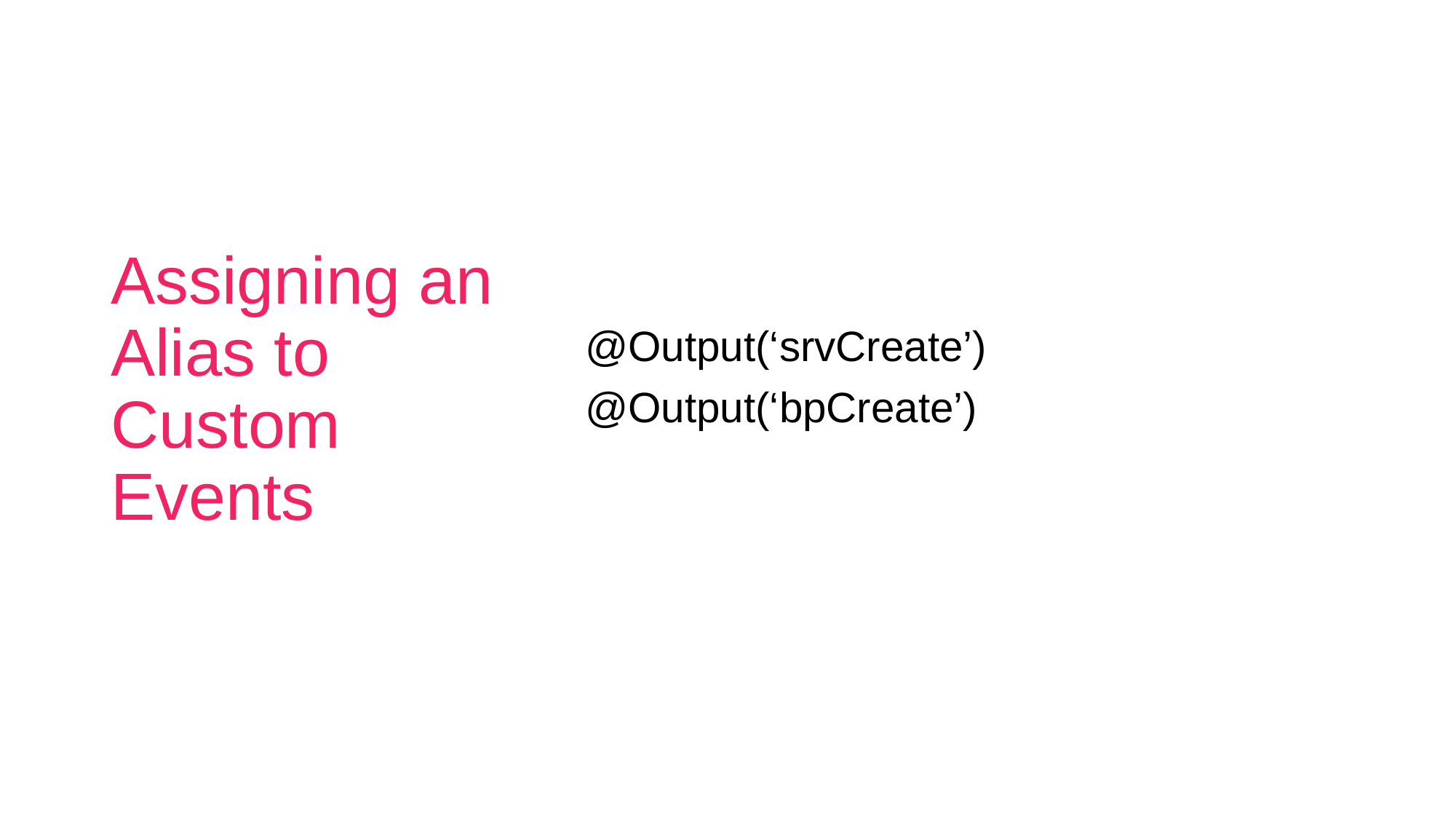

# Assigning an Alias to Custom Events

@Output(‘srvCreate’)
@Output(‘bpCreate’)